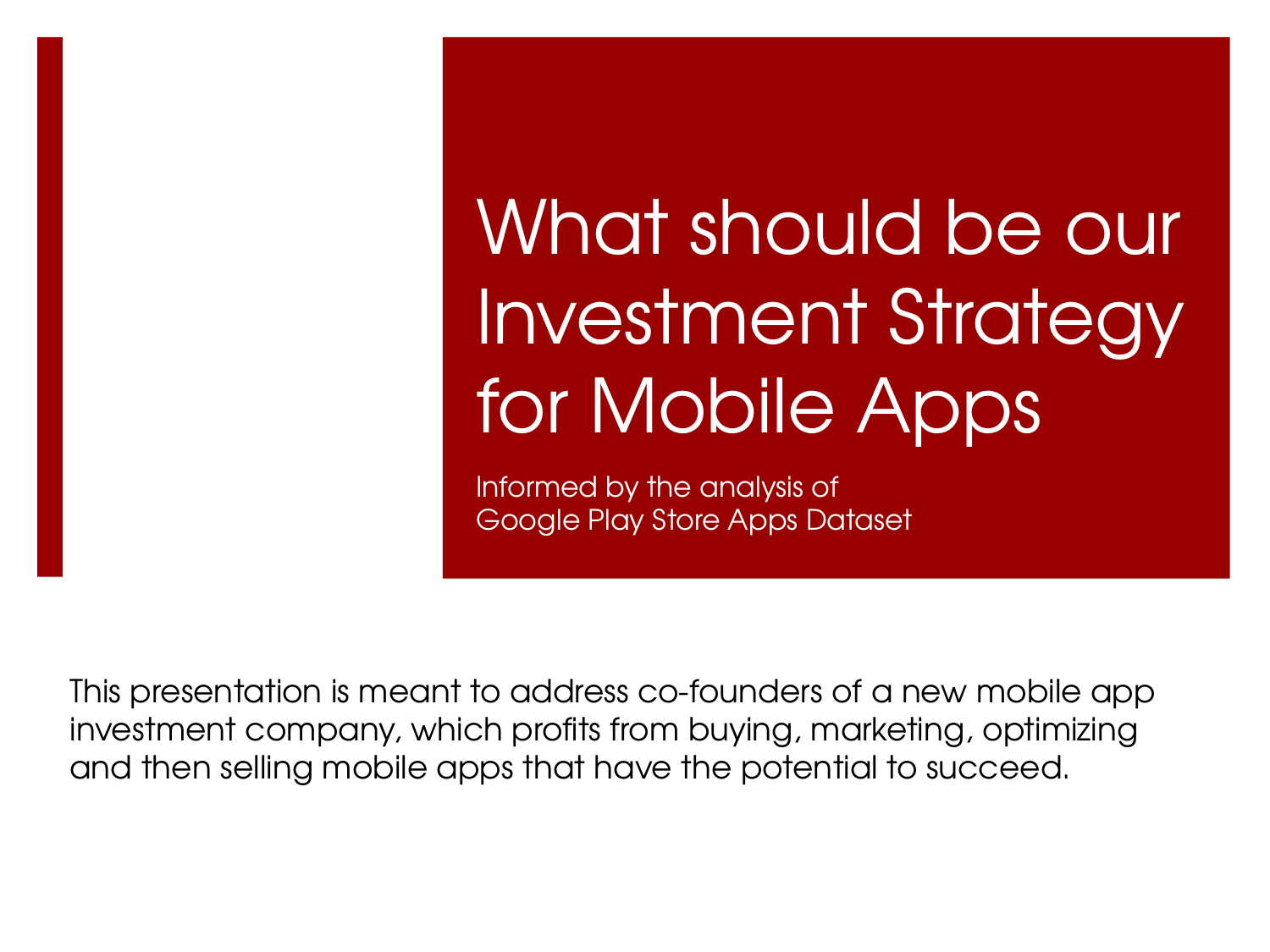

# What should be our Investment Strategy for Mobile Apps
Informed by the analysis of
Google Play Store Apps Dataset
This presentation is meant to address co-founders of a new mobile app investment company, which profits from buying, marketing, optimizing and then selling mobile apps that have the potential to succeed.